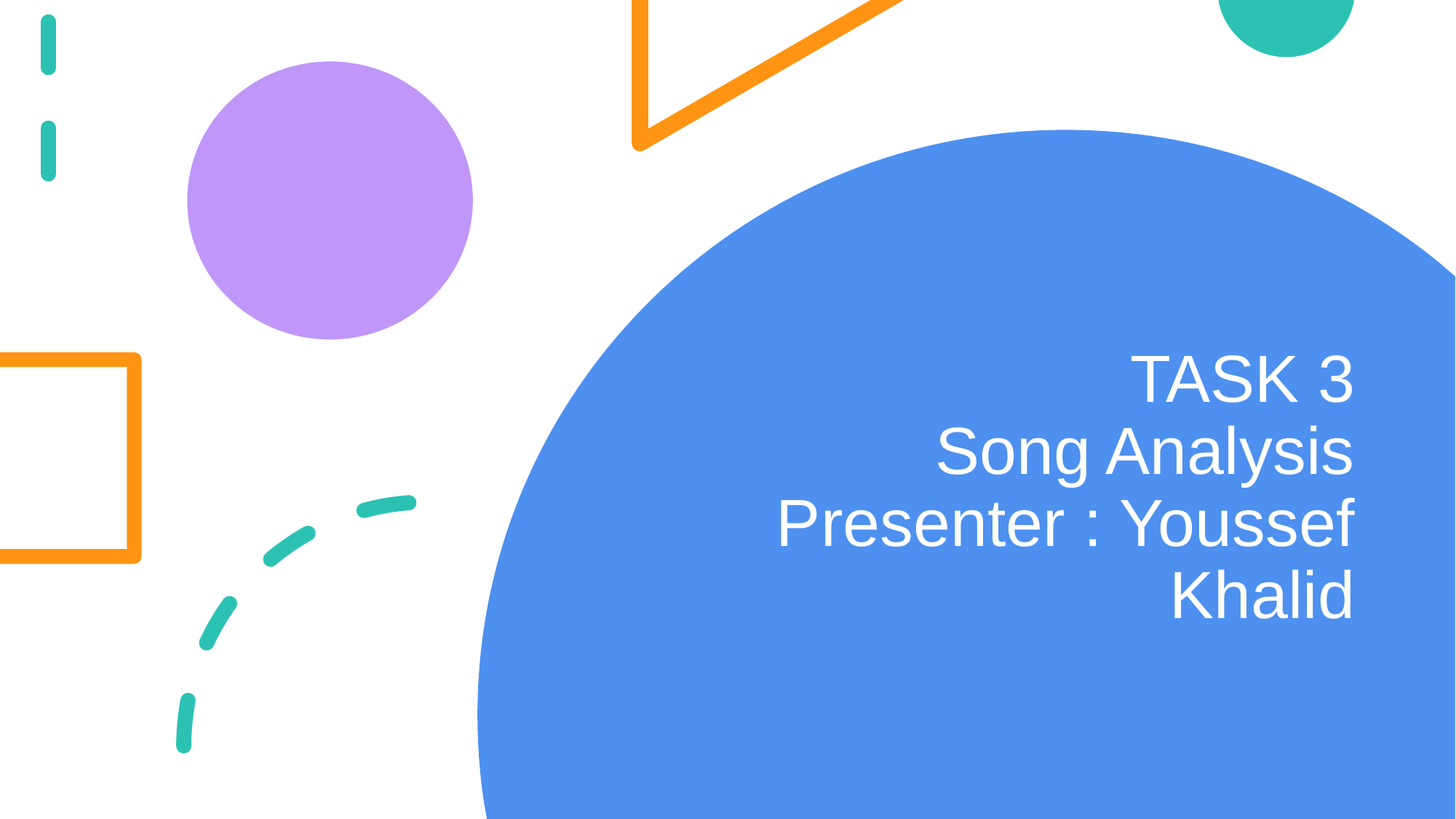

# TASK 3 Song Analysis Presenter : Youssef Khalid